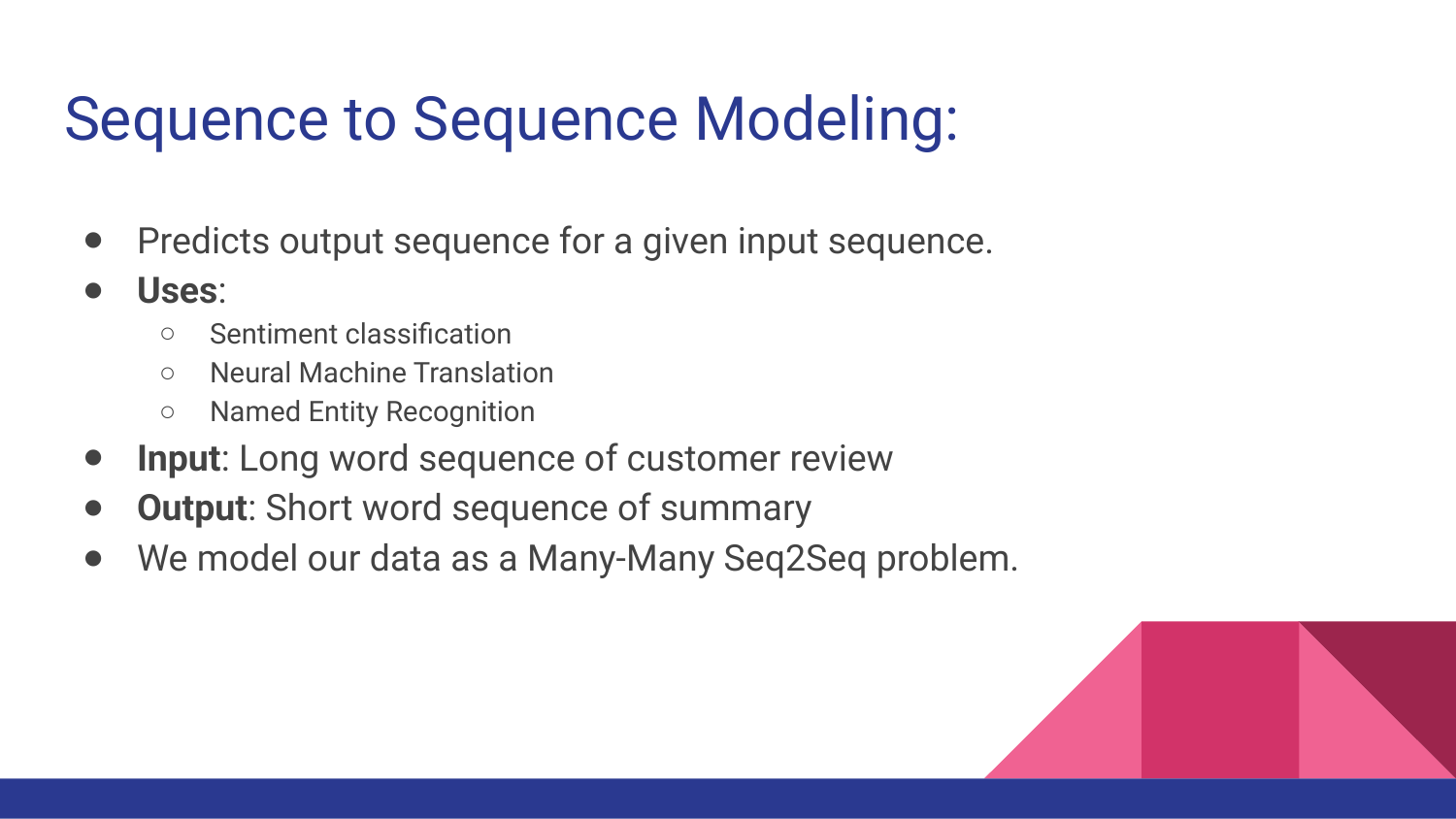

# Sequence to Sequence Modeling:
Predicts output sequence for a given input sequence.
Uses:
Sentiment classification
Neural Machine Translation
Named Entity Recognition
Input: Long word sequence of customer review
Output: Short word sequence of summary
We model our data as a Many-Many Seq2Seq problem.